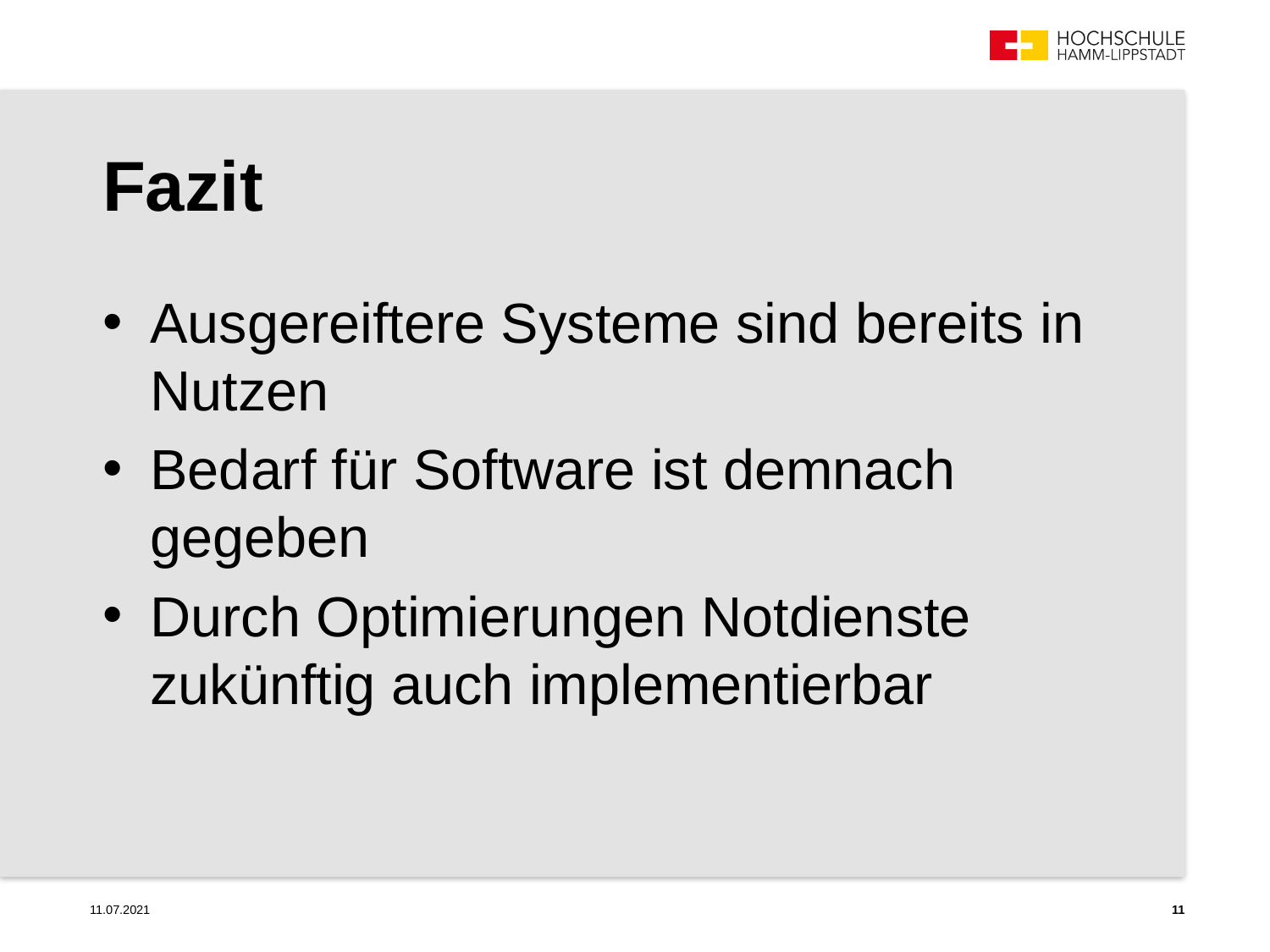

# Fazit
Ausgereiftere Systeme sind bereits in Nutzen
Bedarf für Software ist demnach gegeben
Durch Optimierungen Notdienste zukünftig auch implementierbar
11.07.2021
11